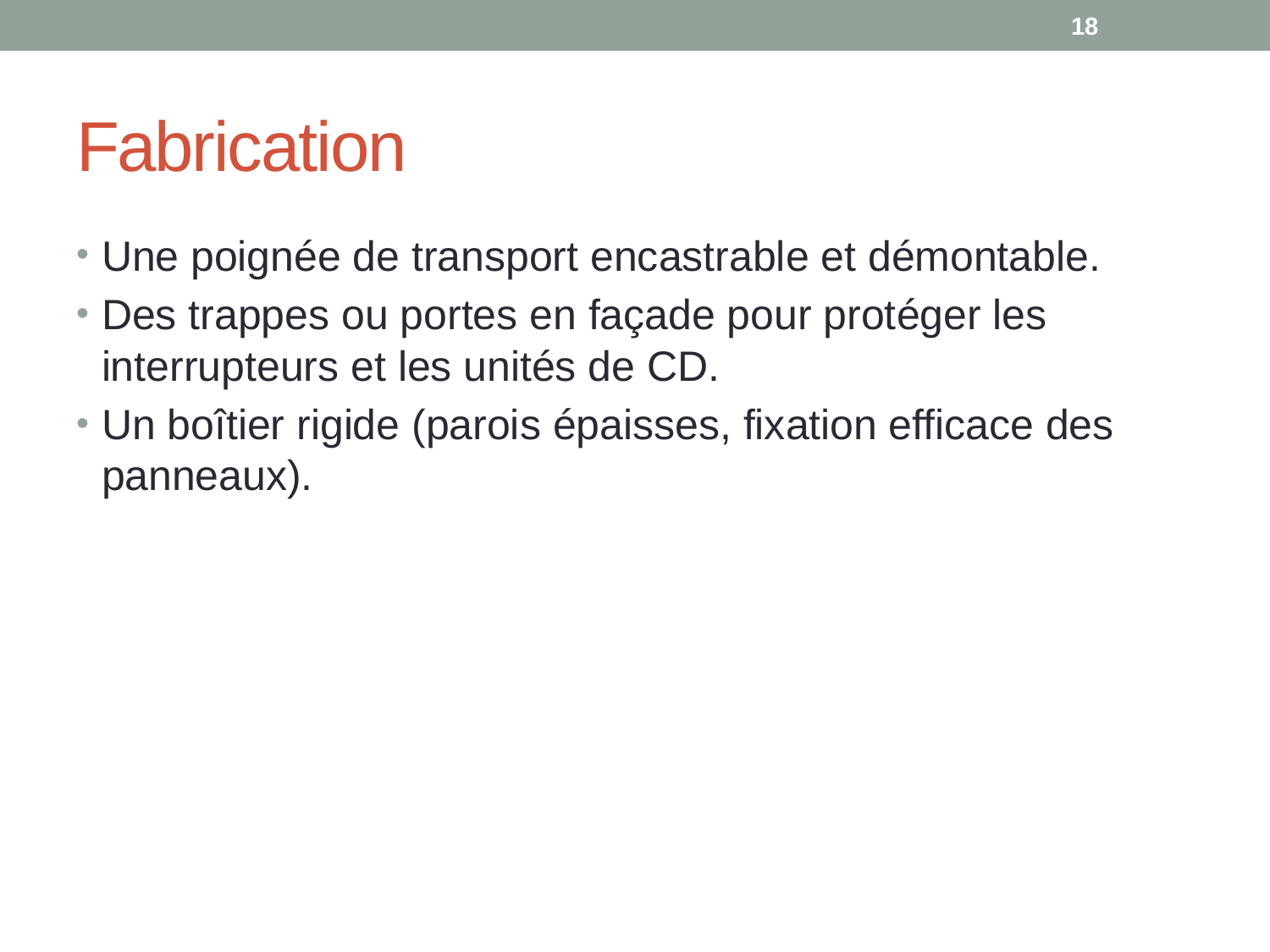

18
# Fabrication
Une poignée de transport encastrable et démontable.
Des trappes ou portes en façade pour protéger les interrupteurs et les unités de CD.
Un boîtier rigide (parois épaisses, fixation efficace des panneaux).